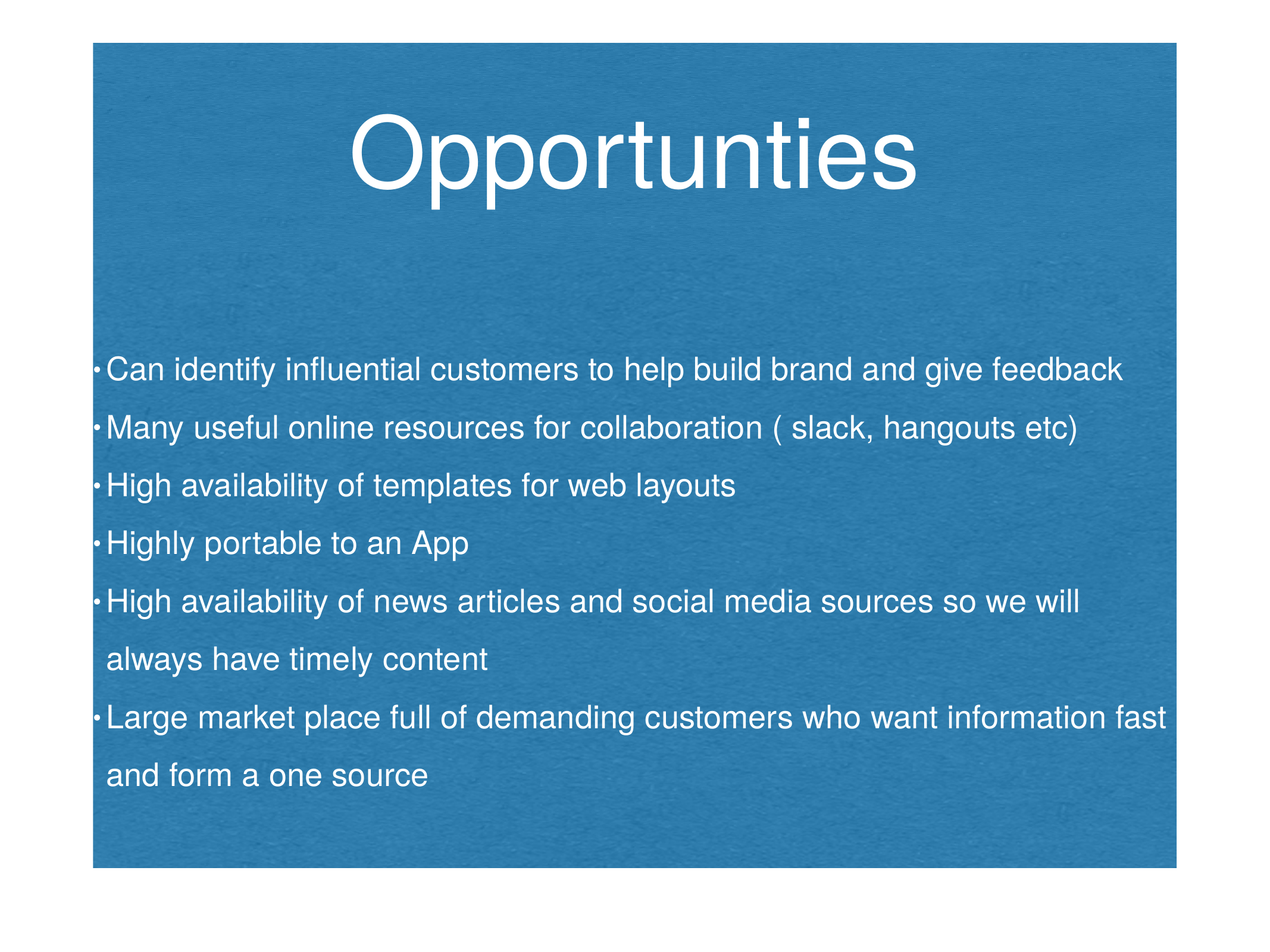

# Opportunties
Can identify influential customers to help build brand and give feedback
Many useful online resources for collaboration ( slack, hangouts etc)
High availability of templates for web layouts
Highly portable to an App
High availability of news articles and social media sources so we will always have timely content
Large market place full of demanding customers who want information fast and form a one source